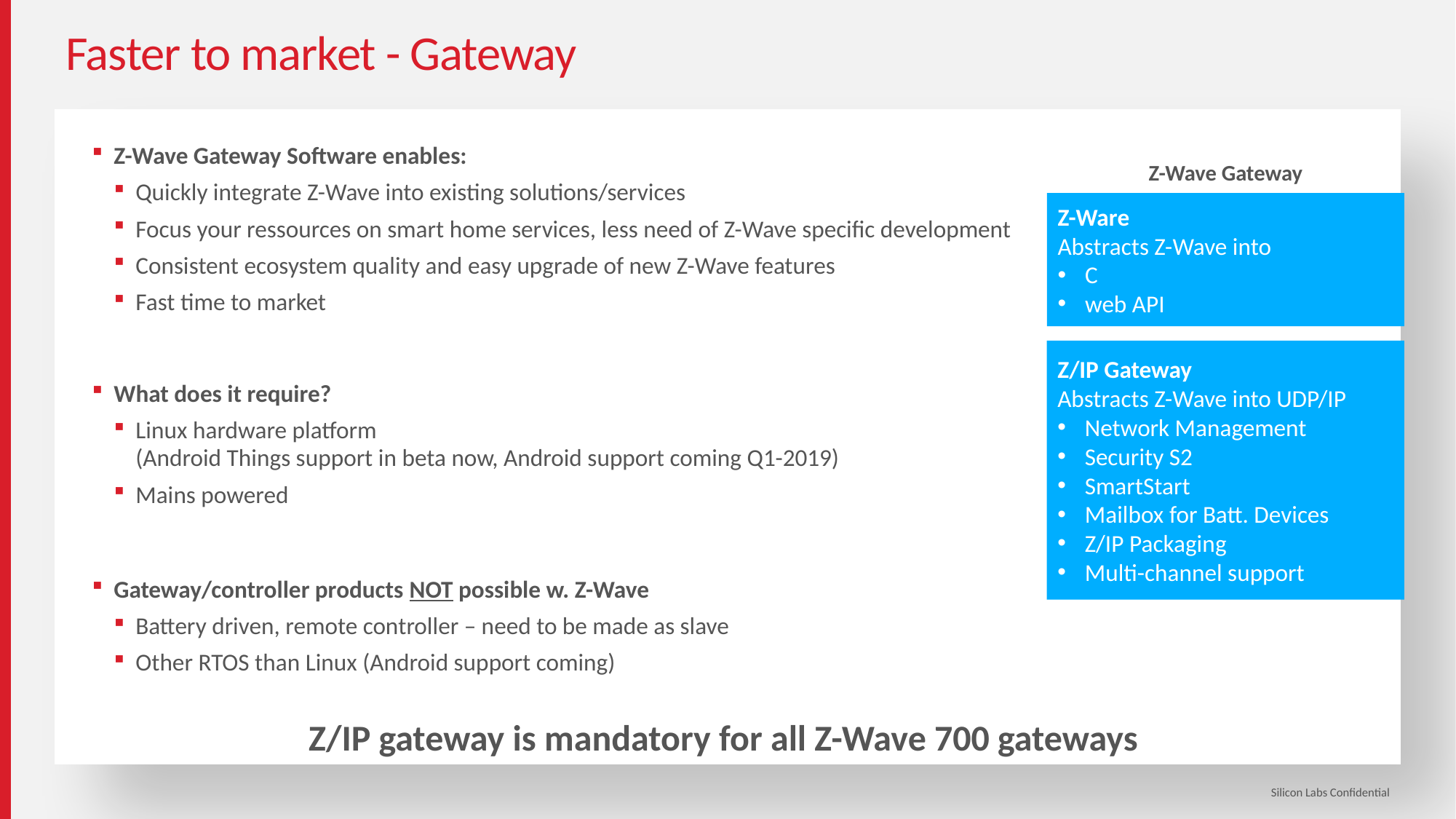

# Faster to market - Gateway
Z-Wave Gateway Software enables:
Quickly integrate Z-Wave into existing solutions/services
Focus your ressources on smart home services, less need of Z-Wave specific development
Consistent ecosystem quality and easy upgrade of new Z-Wave features
Fast time to market

What does it require?
Linux hardware platform
(Android Things support in beta now, Android support coming Q1-2019)
Mains powered

Gateway/controller products NOT possible w. Z-Wave
Battery driven, remote controller – need to be made as slave
Other RTOS than Linux (Android support coming)
Z-Wave Gateway
Z-Ware
Abstracts Z-Wave into
C
web API
Z/IP Gateway
Abstracts Z-Wave into UDP/IP
Network Management
Security S2
SmartStart
Mailbox for Batt. Devices
Z/IP Packaging
Multi-channel support
Z/IP gateway is mandatory for all Z-Wave 700 gateways
Silicon Labs Confidential